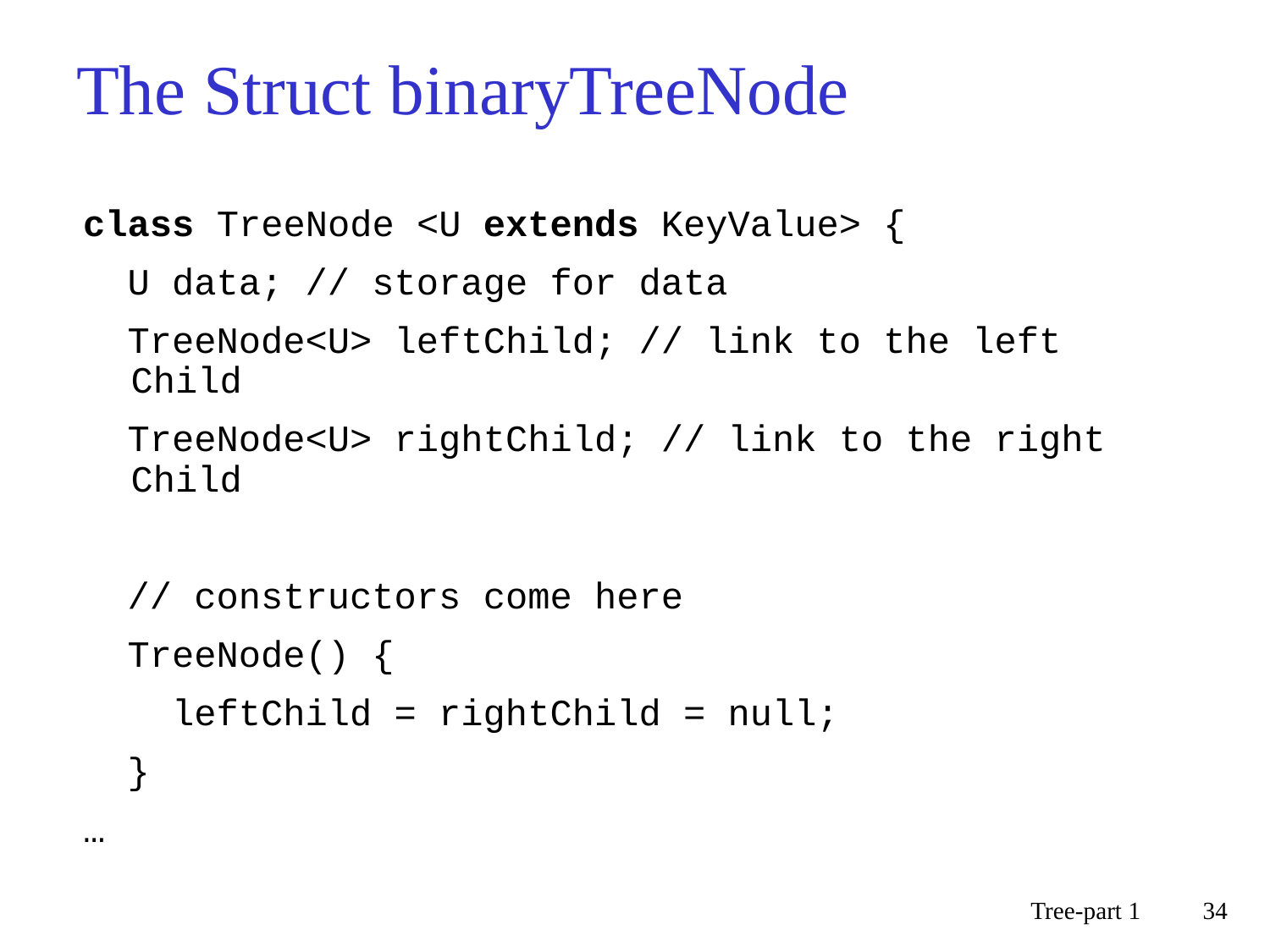

# The Struct binaryTreeNode
class TreeNode <U extends KeyValue> {
  U data; // storage for data
  TreeNode<U> leftChild; // link to the left Child
  TreeNode<U> rightChild; // link to the right Child

  // constructors come here
  TreeNode() {
    leftChild = rightChild = null;
  }
…
Tree-part 1
34